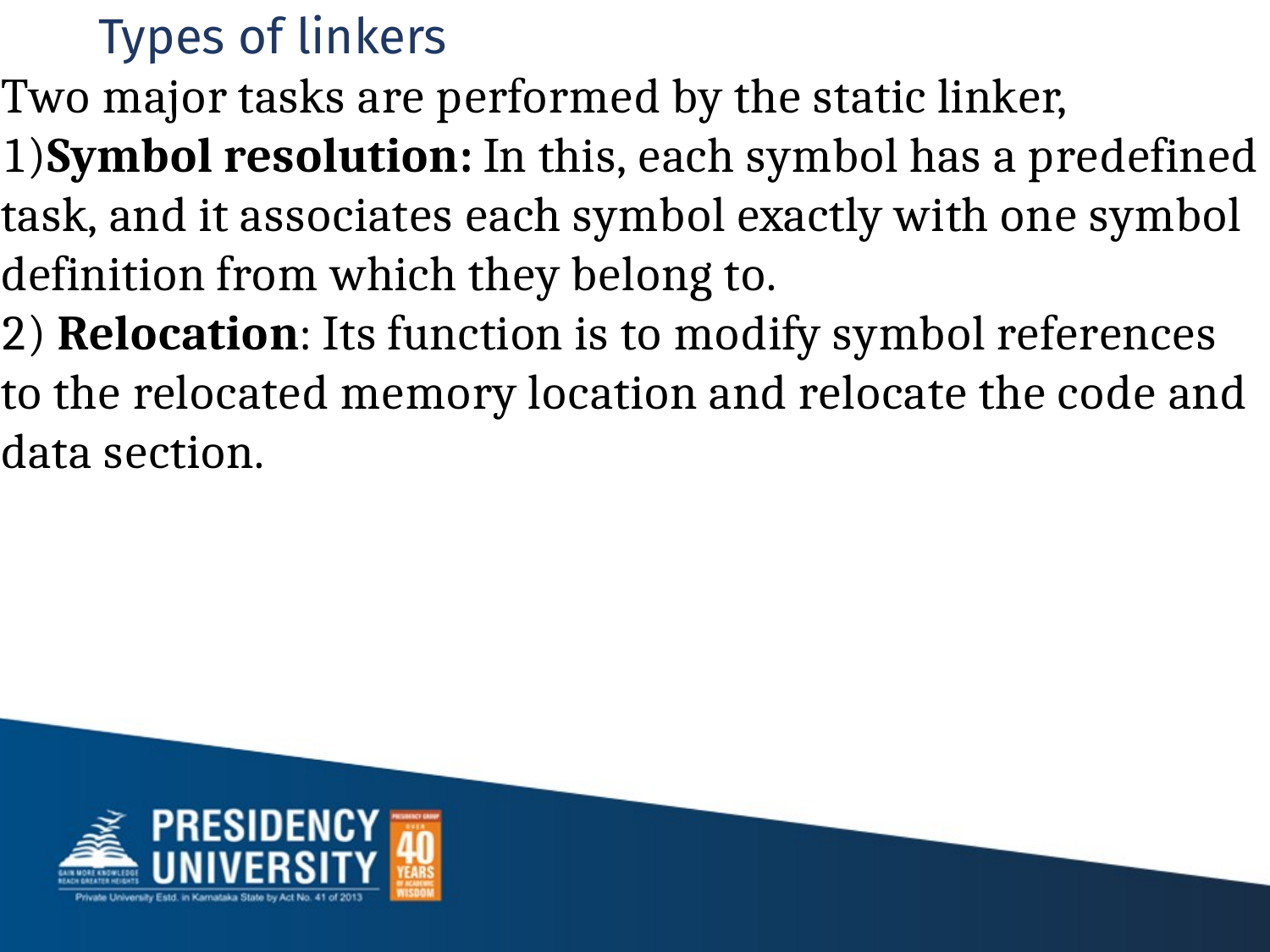

# Types of linkers
Two major tasks are performed by the static linker,      1)Symbol resolution: In this, each symbol has a predefined task, and it associates each symbol exactly with one symbol definition from which they belong to.
2) Relocation: Its function is to modify symbol references to the relocated memory location and relocate the code and data section.